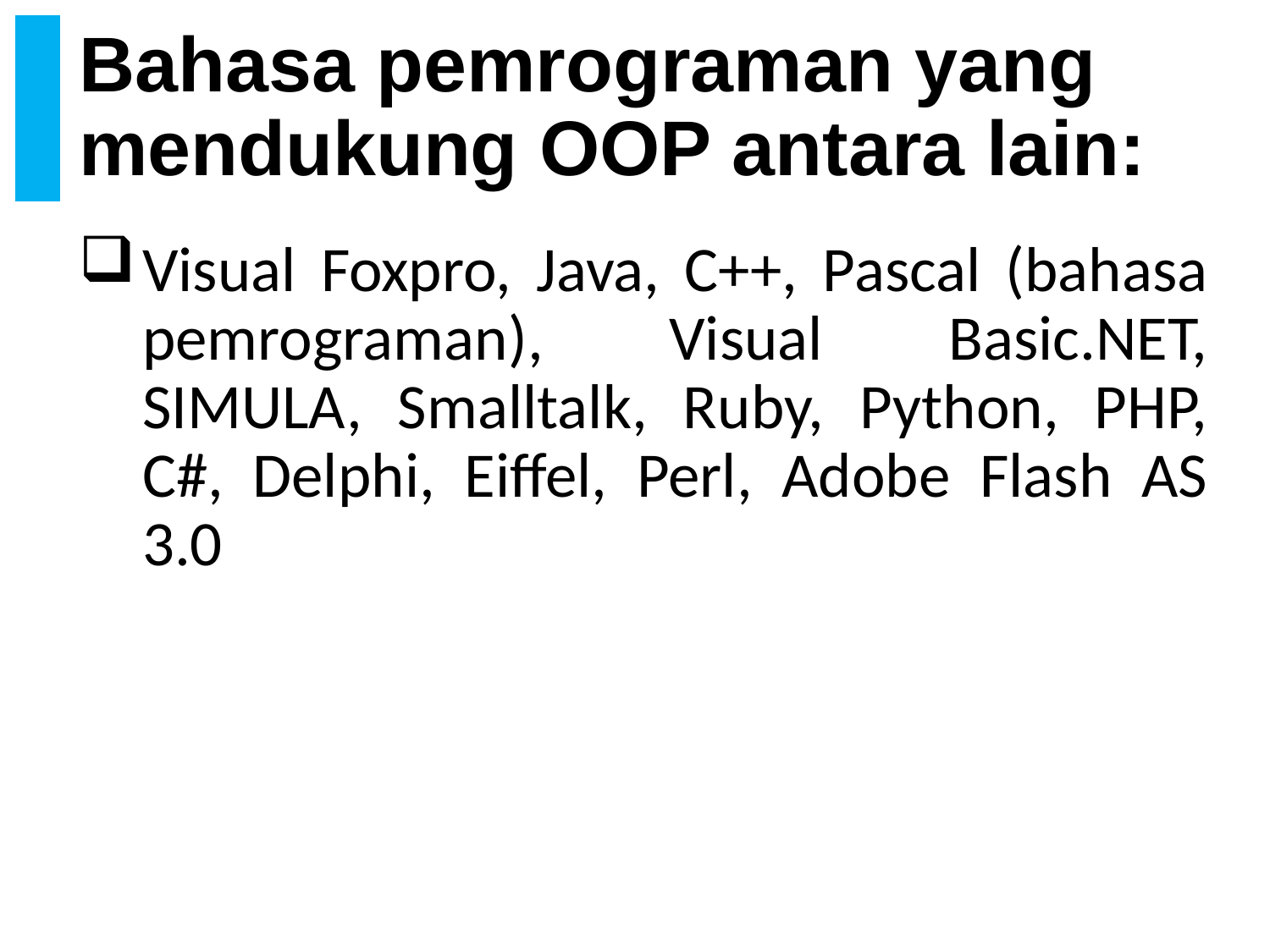

# Bahasa pemrograman yang mendukung OOP antara lain:
Visual Foxpro, Java, C++, Pascal (bahasa pemrograman), Visual Basic.NET, SIMULA, Smalltalk, Ruby, Python, PHP, C#, Delphi, Eiffel, Perl, Adobe Flash AS 3.0